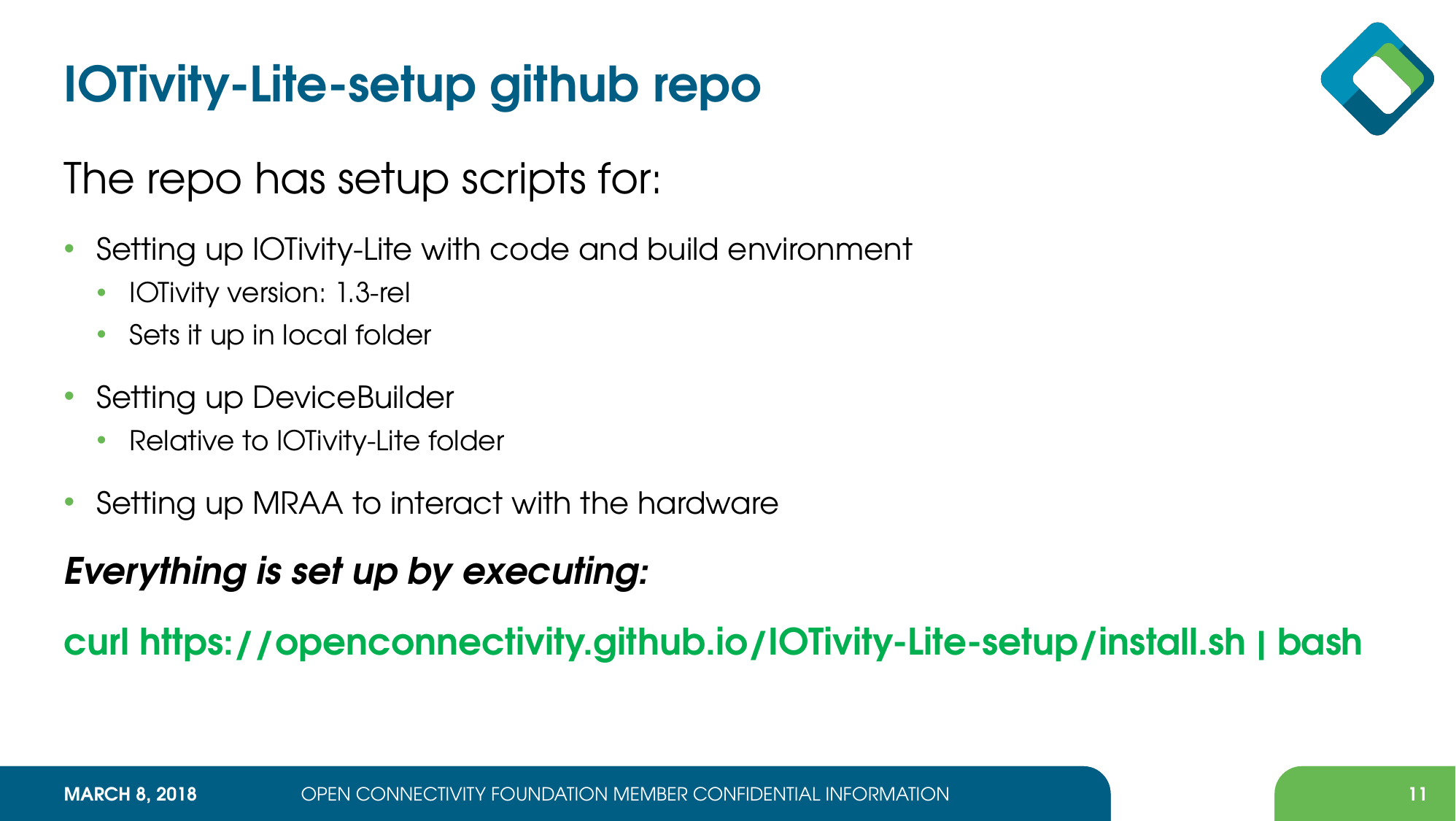

# IOTivity-Lite-setup github repo
The repo has setup scripts for:
Setting up IOTivity-Lite with code and build environment
IOTivity version: 1.3-rel
Sets it up in local folder
Setting up DeviceBuilder
Relative to IOTivity-Lite folder
Setting up MRAA to interact with the hardware
Everything is set up by executing:
curl https://openconnectivity.github.io/IOTivity-Lite-setup/install.sh | bash
March 8, 2018
Open Connectivity Foundation Member Confidential Information
11